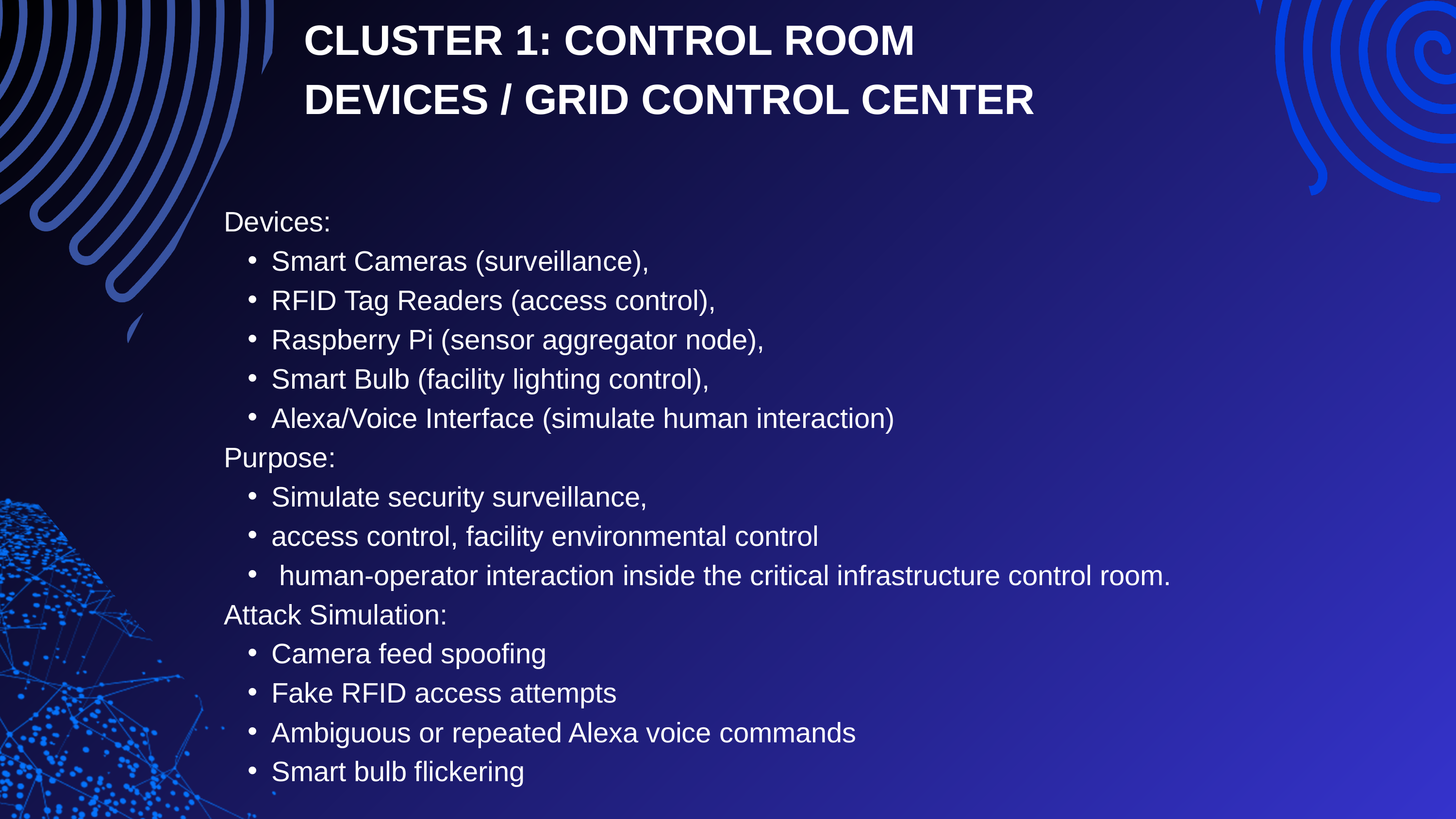

CLUSTER 1: CONTROL ROOM DEVICES / GRID CONTROL CENTER

Devices:
Smart Cameras (surveillance),
RFID Tag Readers (access control),
Raspberry Pi (sensor aggregator node),
Smart Bulb (facility lighting control),
Alexa/Voice Interface (simulate human interaction)
Purpose:
Simulate security surveillance,
access control, facility environmental control
 human-operator interaction inside the critical infrastructure control room.
Attack Simulation:
Camera feed spoofing
Fake RFID access attempts
Ambiguous or repeated Alexa voice commands
Smart bulb flickering